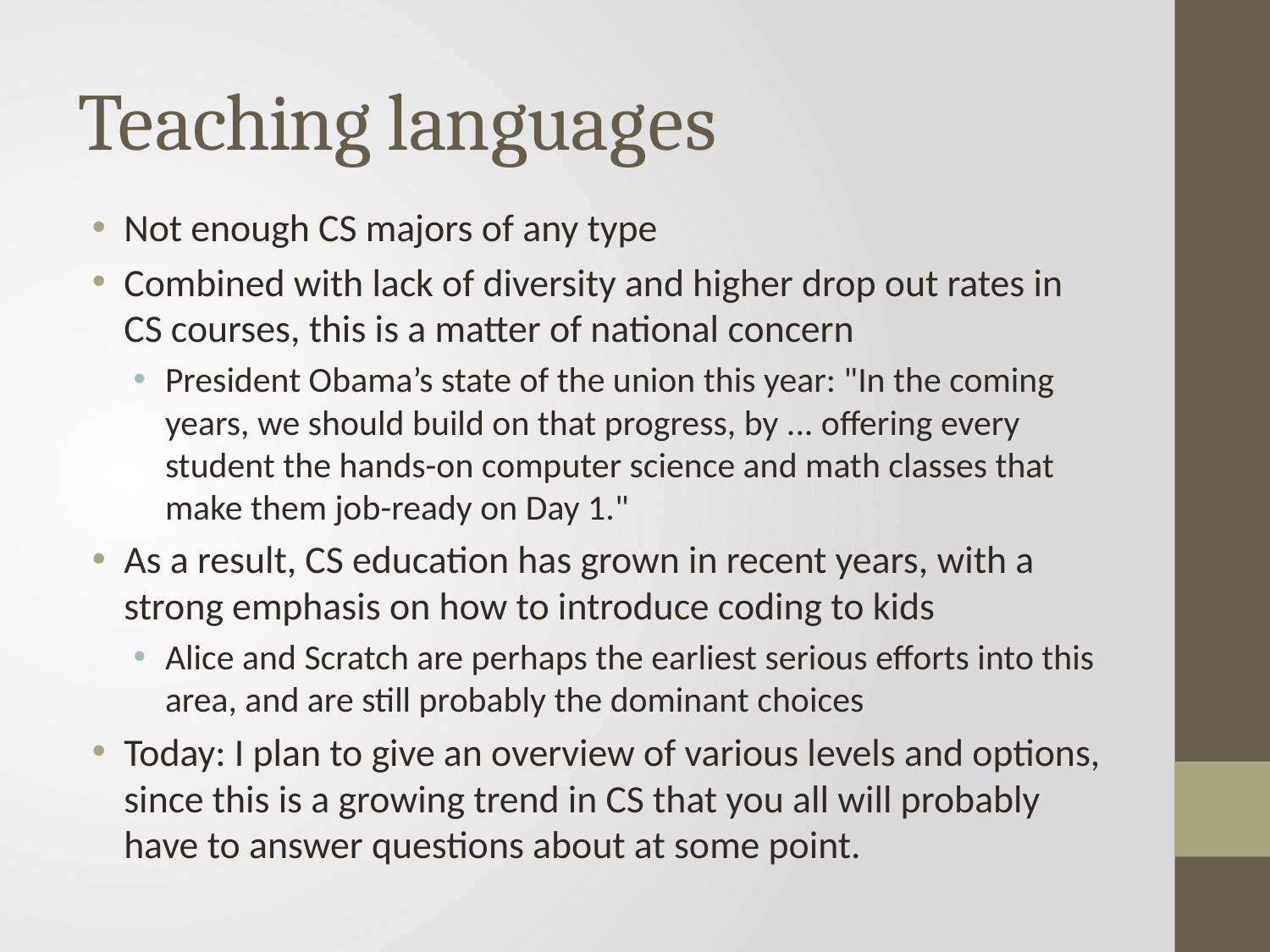

# Teaching languages
Not enough CS majors of any type
Combined with lack of diversity and higher drop out rates in CS courses, this is a matter of national concern
President Obama’s state of the union this year: "In the coming years, we should build on that progress, by ... offering every student the hands-on computer science and math classes that make them job-ready on Day 1."
As a result, CS education has grown in recent years, with a strong emphasis on how to introduce coding to kids
Alice and Scratch are perhaps the earliest serious efforts into this area, and are still probably the dominant choices
Today: I plan to give an overview of various levels and options, since this is a growing trend in CS that you all will probably have to answer questions about at some point.